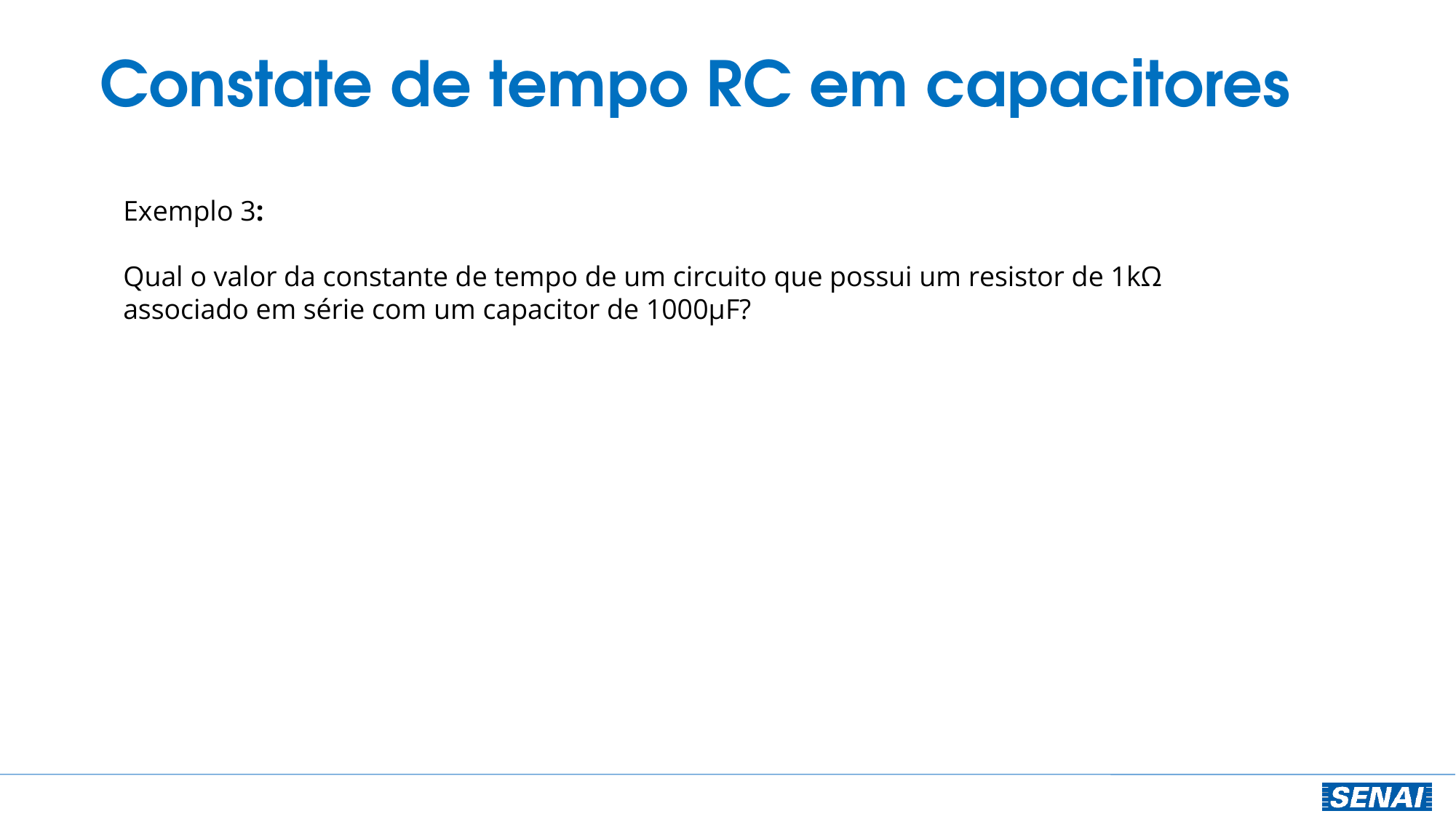

# Constate de tempo RC em capacitores
Exemplo 3:

Qual o valor da constante de tempo de um circuito que possui um resistor de 1kΩ associado em série com um capacitor de 1000μF?